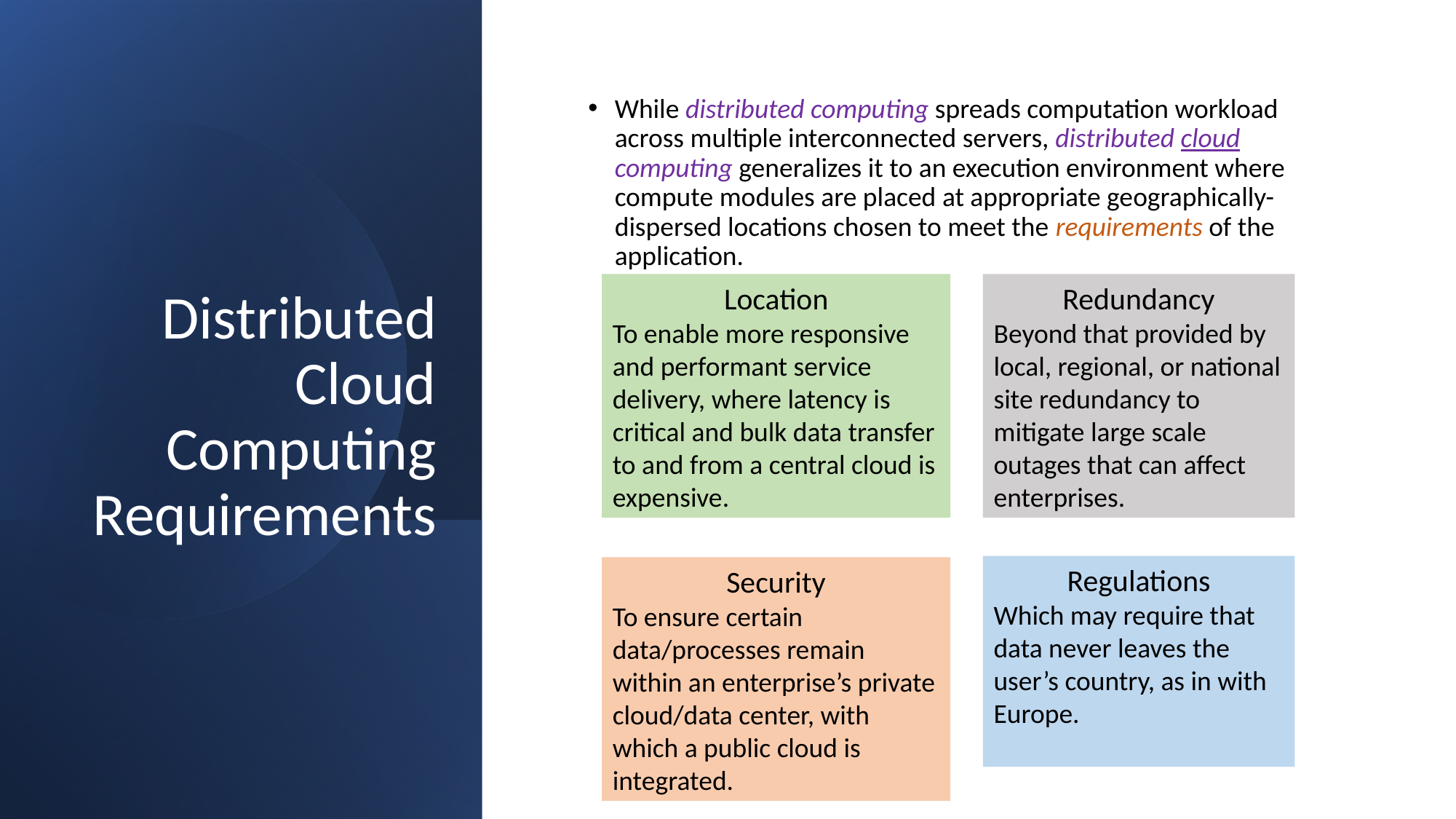

While distributed computing spreads computation workload across multiple interconnected servers, distributed cloud computing generalizes it to an execution environment where compute modules are placed at appropriate geographically-dispersed locations chosen to meet the requirements of the application.

# Distributed Cloud Computing Requirements

Location
To enable more responsive and performant service delivery, where latency is critical and bulk data transfer to and from a central cloud is expensive.
Redundancy
Beyond that provided by local, regional, or national site redundancy to mitigate large scale outages that can affect enterprises.

Regulations
Which may require that data never leaves the user’s country, as in with Europe.

Security
To ensure certain data/processes remain within an enterprise’s private cloud/data center, with which a public cloud is integrated.